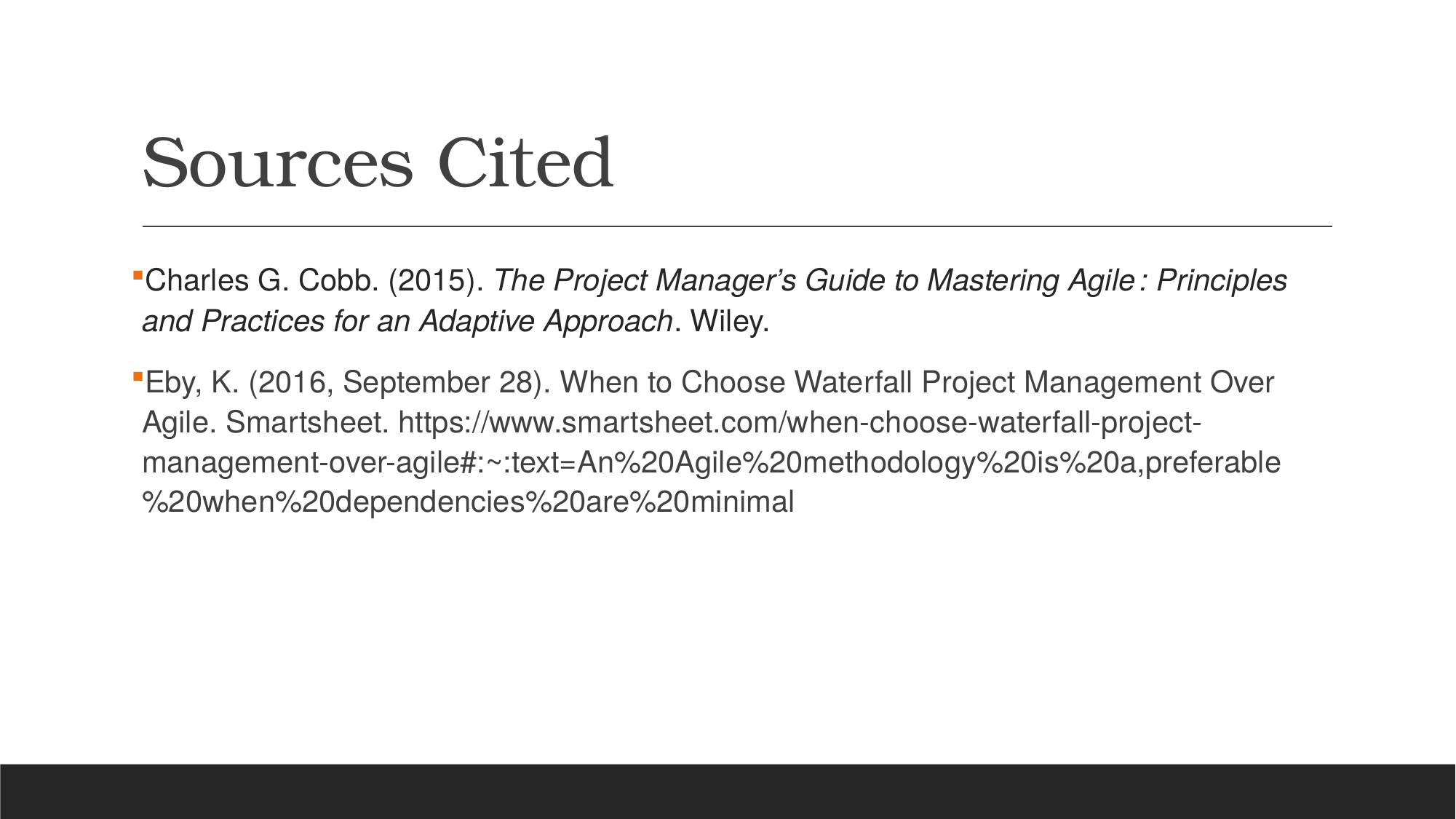

# Sources Cited
Charles G. Cobb. (2015). The Project Manager’s Guide to Mastering Agile : Principles and Practices for an Adaptive Approach. Wiley.
Eby, K. (2016, September 28). When to Choose Waterfall Project Management Over Agile. Smartsheet. https://www.smartsheet.com/when-choose-waterfall-project-management-over-agile#:~:text=An%20Agile%20methodology%20is%20a,preferable%20when%20dependencies%20are%20minimal